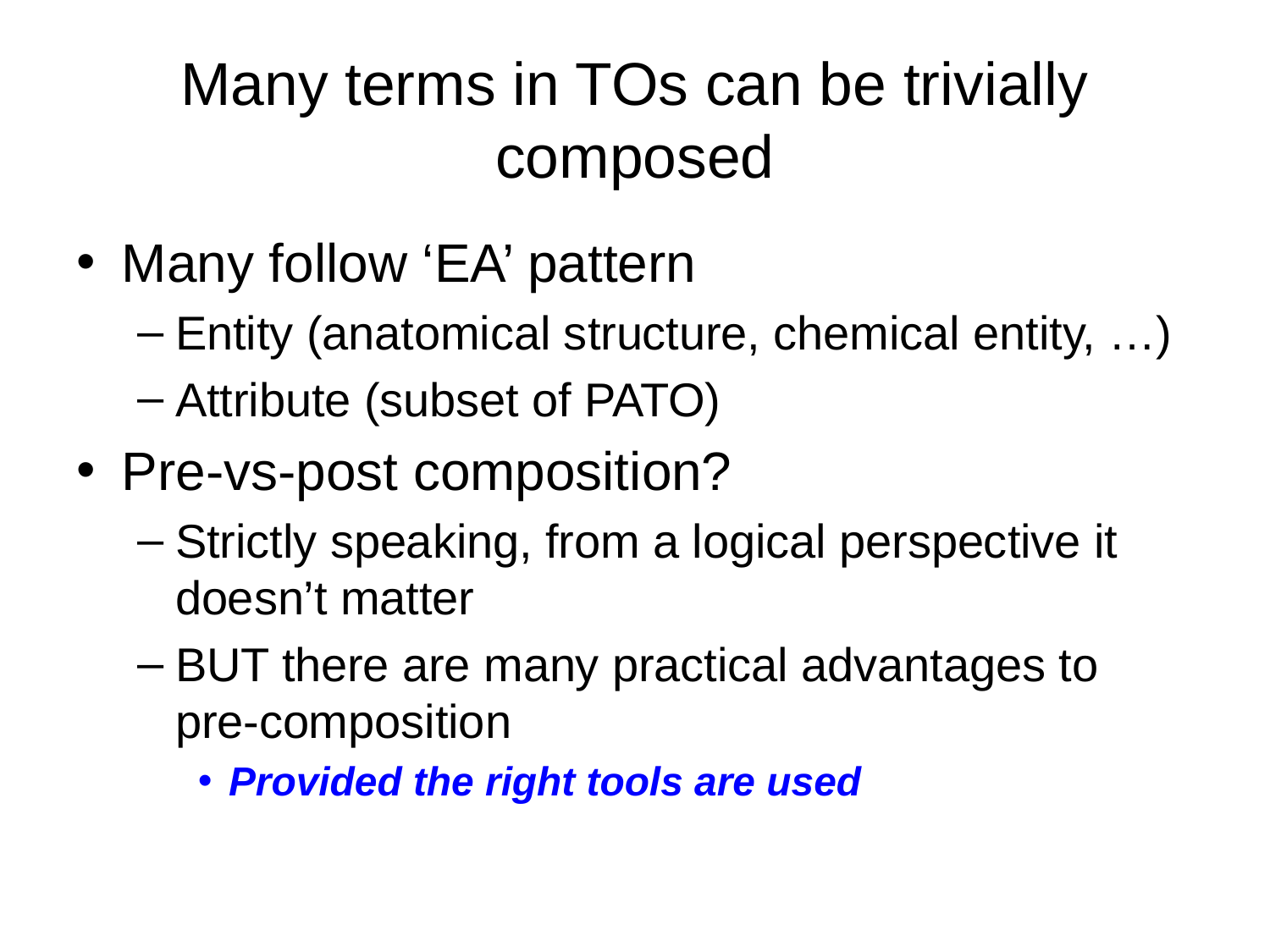

# Many terms in TOs can be trivially composed
Many follow ‘EA’ pattern
Entity (anatomical structure, chemical entity, …)
Attribute (subset of PATO)
Pre-vs-post composition?
Strictly speaking, from a logical perspective it doesn’t matter
BUT there are many practical advantages to pre-composition
Provided the right tools are used